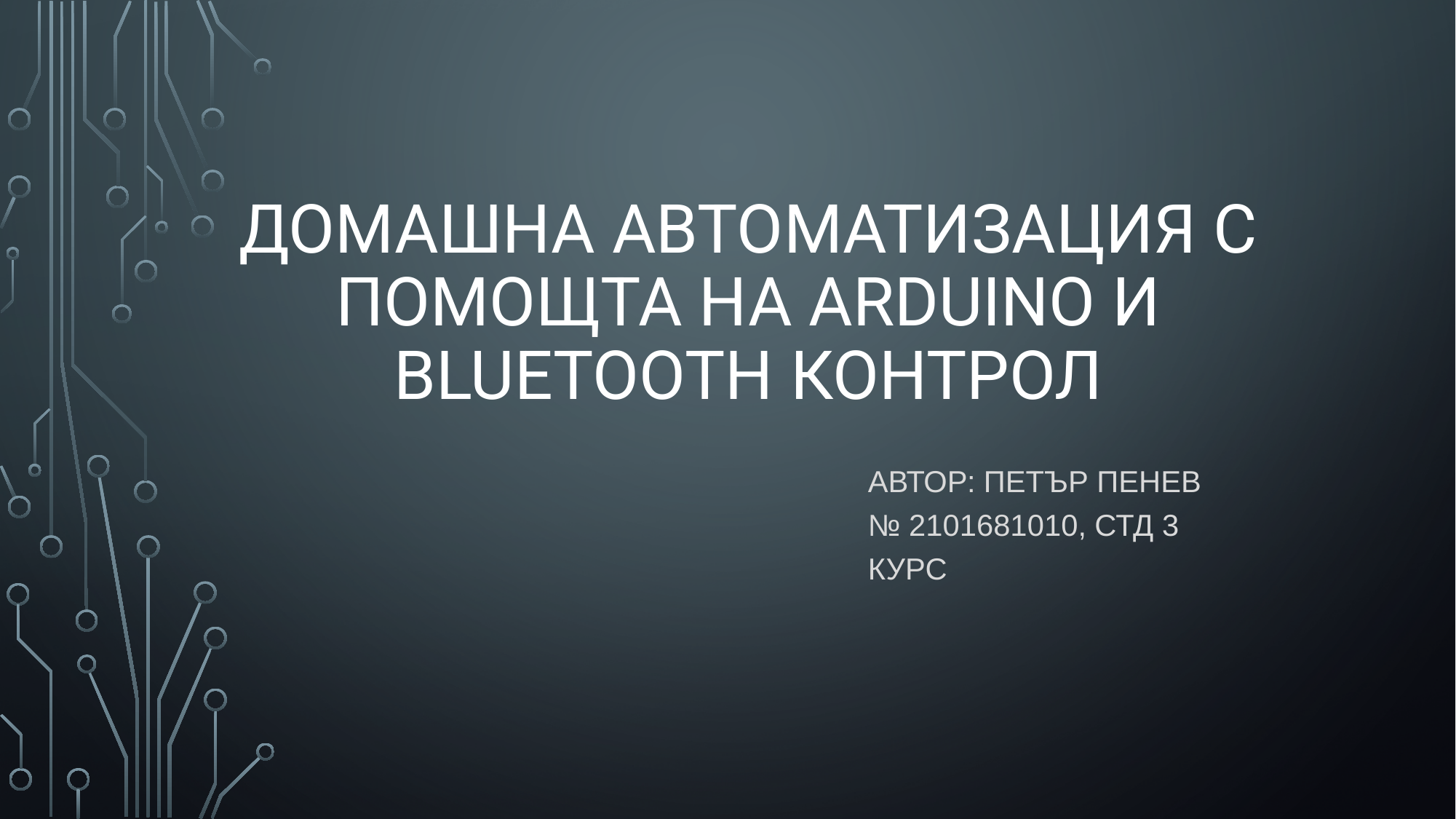

# Домашна автоматизация с помощта на Arduino и Bluetooth контрол
Автор: Петър Пенев
№ 2101681010, СТД 3 курс